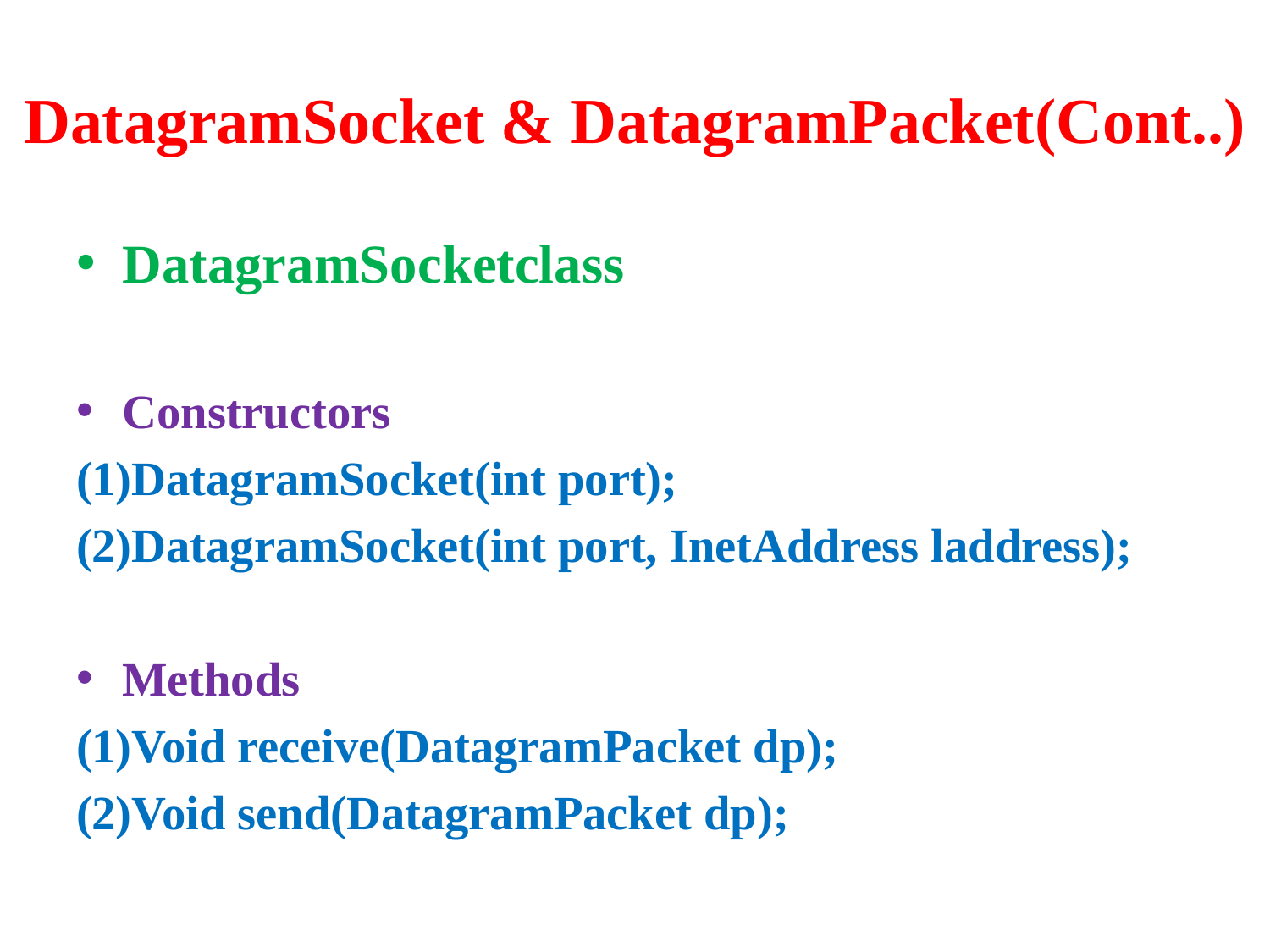

# DatagramSocket & DatagramPacket(Cont..)
DatagramSocketclass

Constructors
(1)DatagramSocket(int port);
(2)DatagramSocket(int port, InetAddress laddress);

Methods
(1)Void receive(DatagramPacket dp);
(2)Void send(DatagramPacket dp);